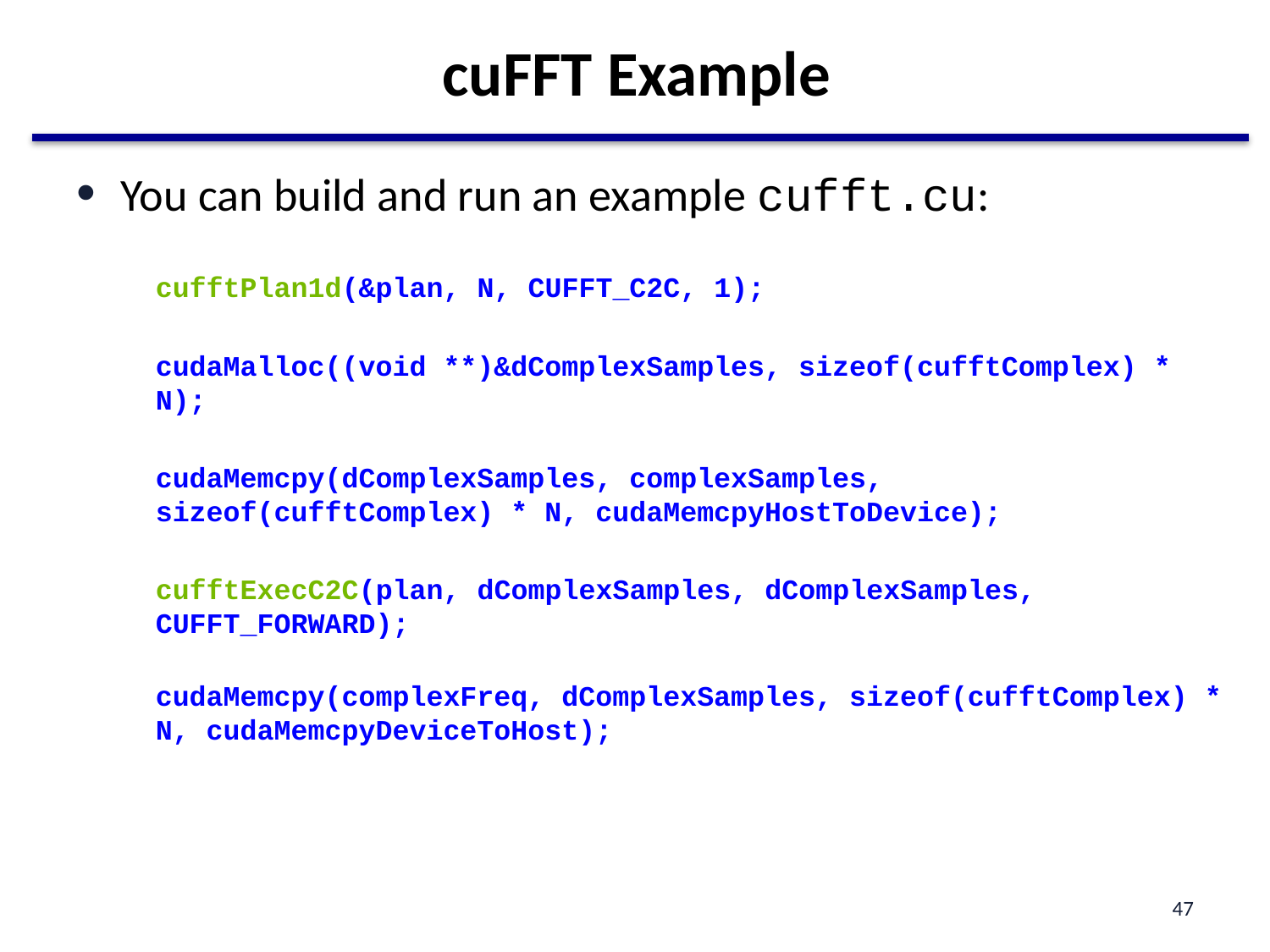

# cuFFT Example
You can build and run an example cufft.cu:

cufftPlan1d(&plan, N, CUFFT_C2C, 1);

cudaMalloc((void **)&dComplexSamples, sizeof(cufftComplex) * N);

cudaMemcpy(dComplexSamples, complexSamples, sizeof(cufftComplex) * N, cudaMemcpyHostToDevice);

cufftExecC2C(plan, dComplexSamples, dComplexSamples, CUFFT_FORWARD);
cudaMemcpy(complexFreq, dComplexSamples, sizeof(cufftComplex) * N, cudaMemcpyDeviceToHost);
47